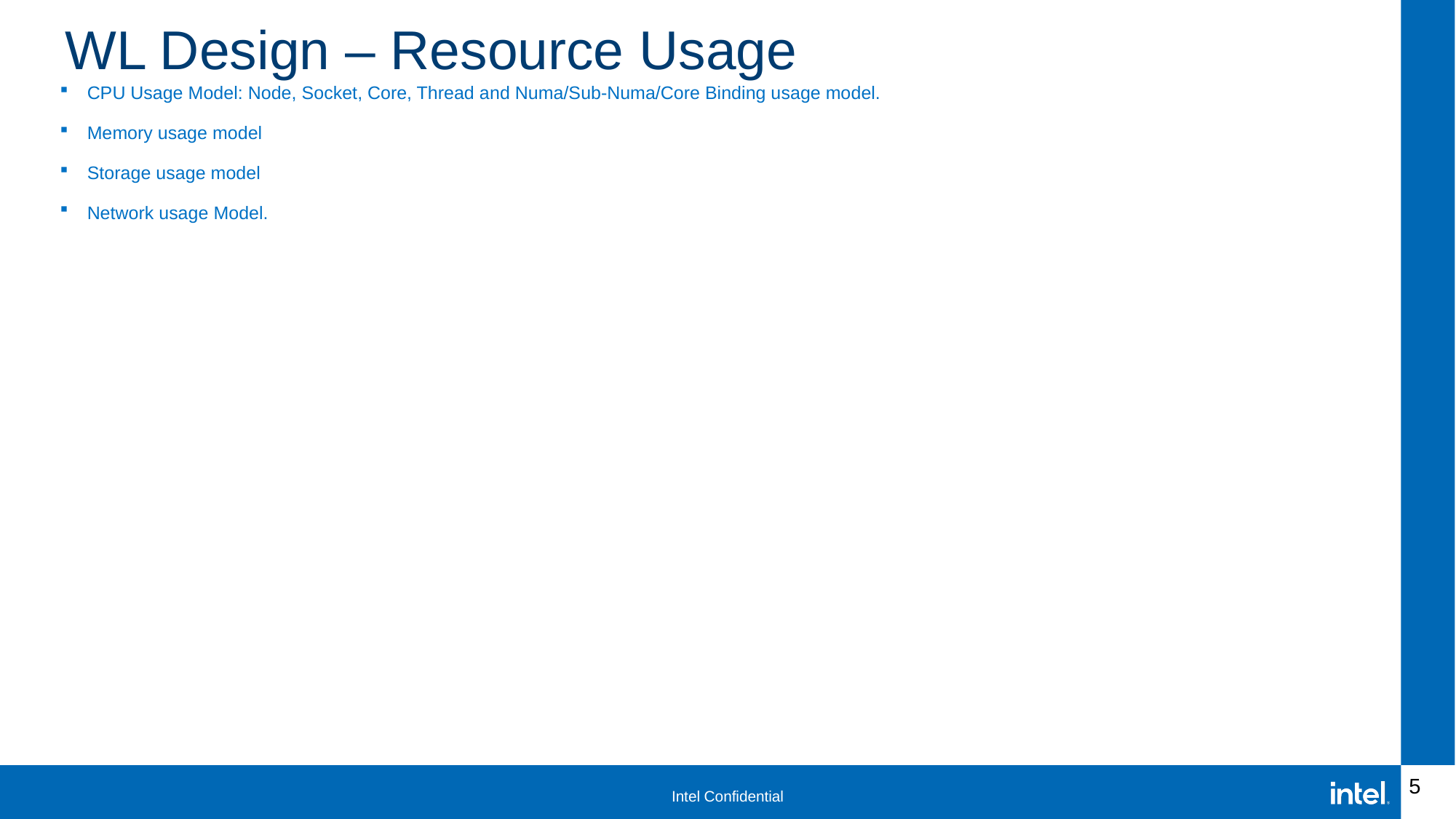

# WL Design – Resource Usage
CPU Usage Model: Node, Socket, Core, Thread and Numa/Sub-Numa/Core Binding usage model.
Memory usage model
Storage usage model
Network usage Model.

5